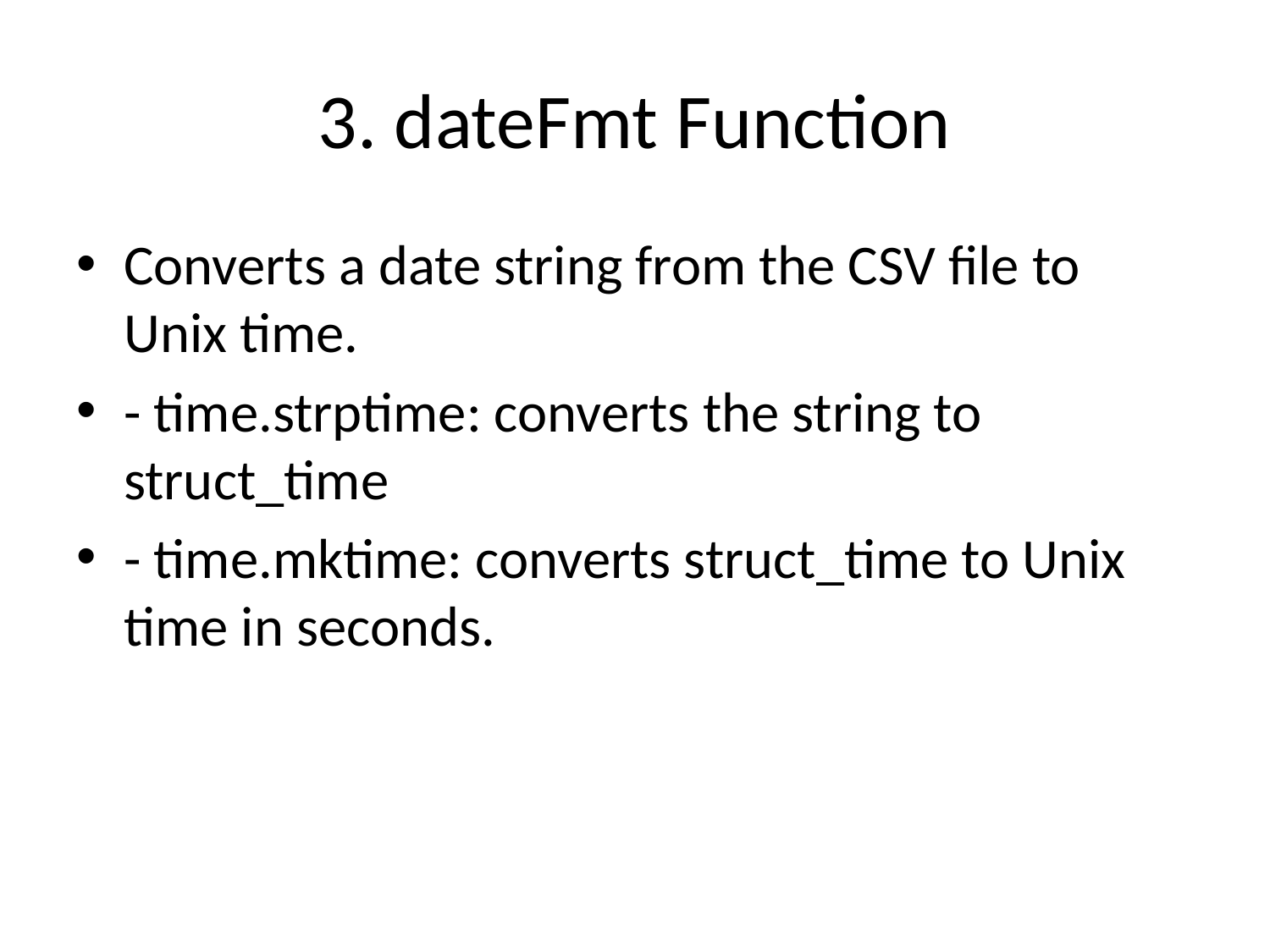

# 3. dateFmt Function
Converts a date string from the CSV file to Unix time.
- time.strptime: converts the string to struct_time
- time.mktime: converts struct_time to Unix time in seconds.